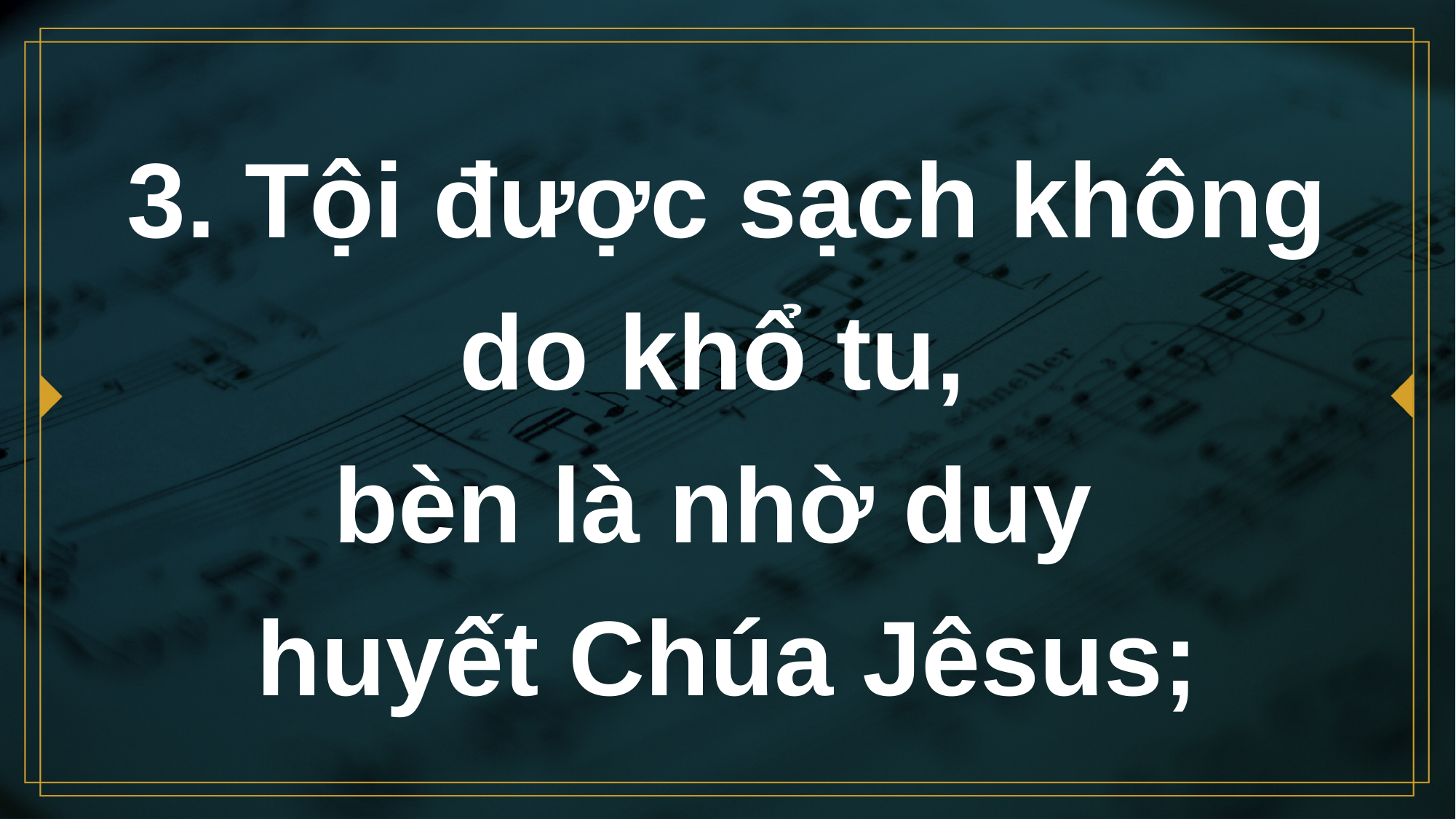

# 3. Tội được sạch không do khổ tu, bèn là nhờ duy huyết Chúa Jêsus;